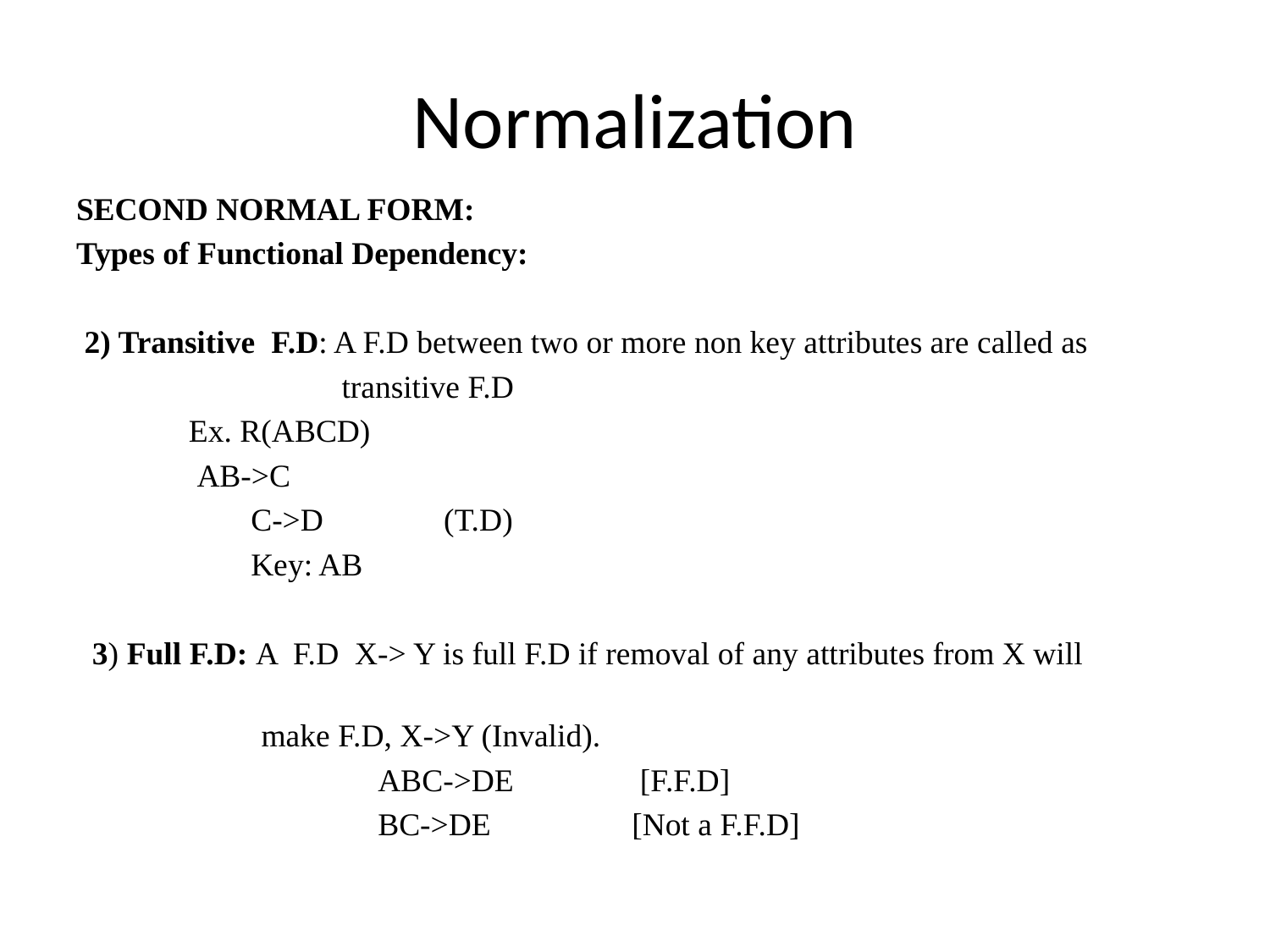

# Normalization

SECOND NORMAL FORM:
Types of Functional Dependency:

 2) Transitive  F.D: A F.D between two or more non key attributes are called as
                                 transitive F.D
              Ex. R(ABCD)
               AB->C
		C->D               (T.D)
		Key: AB

  3) Full F.D: A  F.D  X-> Y is full F.D if removal of any attributes from X will
                       make F.D, X->Y (Invalid).
			ABC->DE 	 [F.F.D]
			BC->DE		[Not a F.F.D]